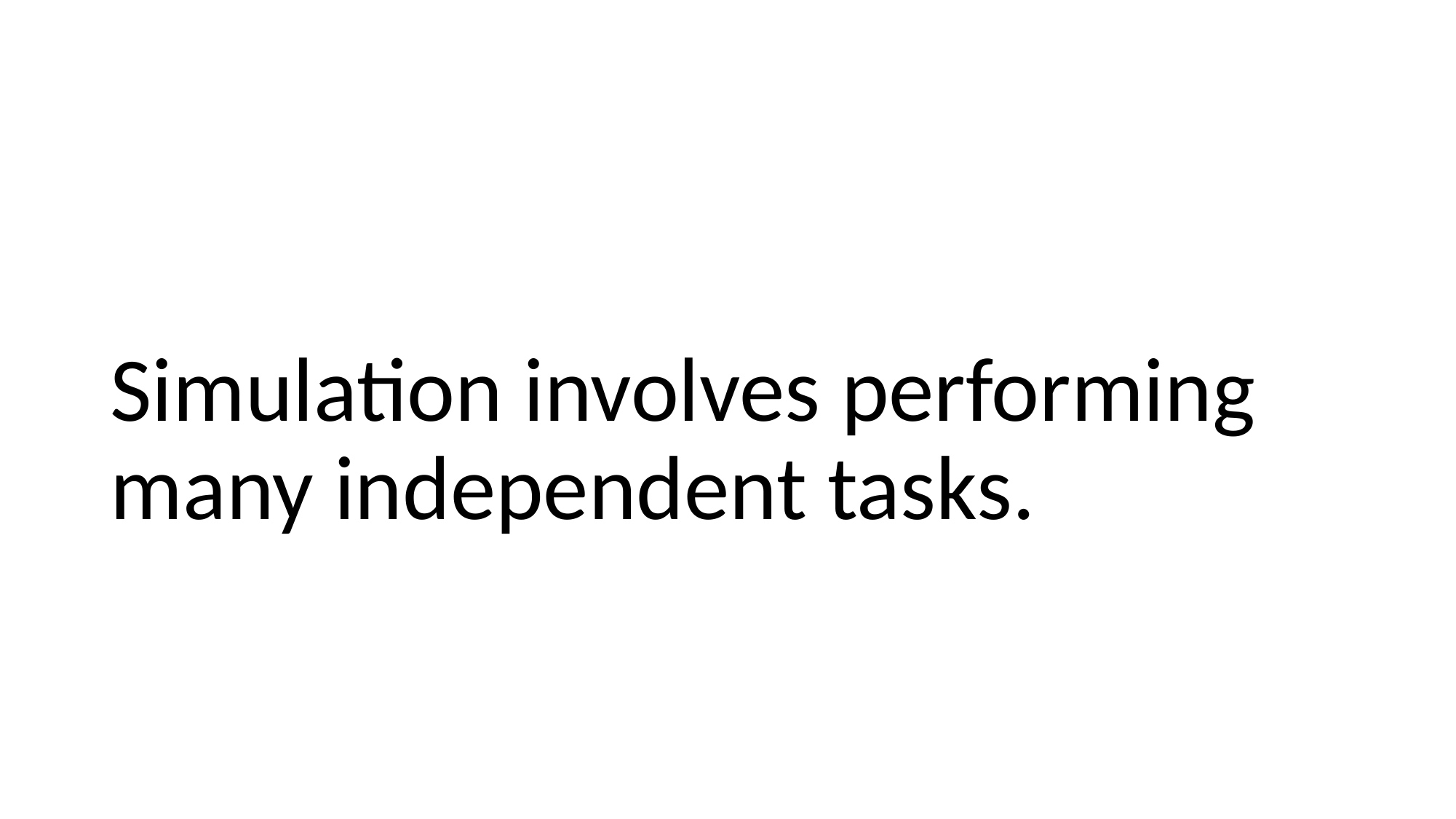

# Simulation involves performing many independent tasks.